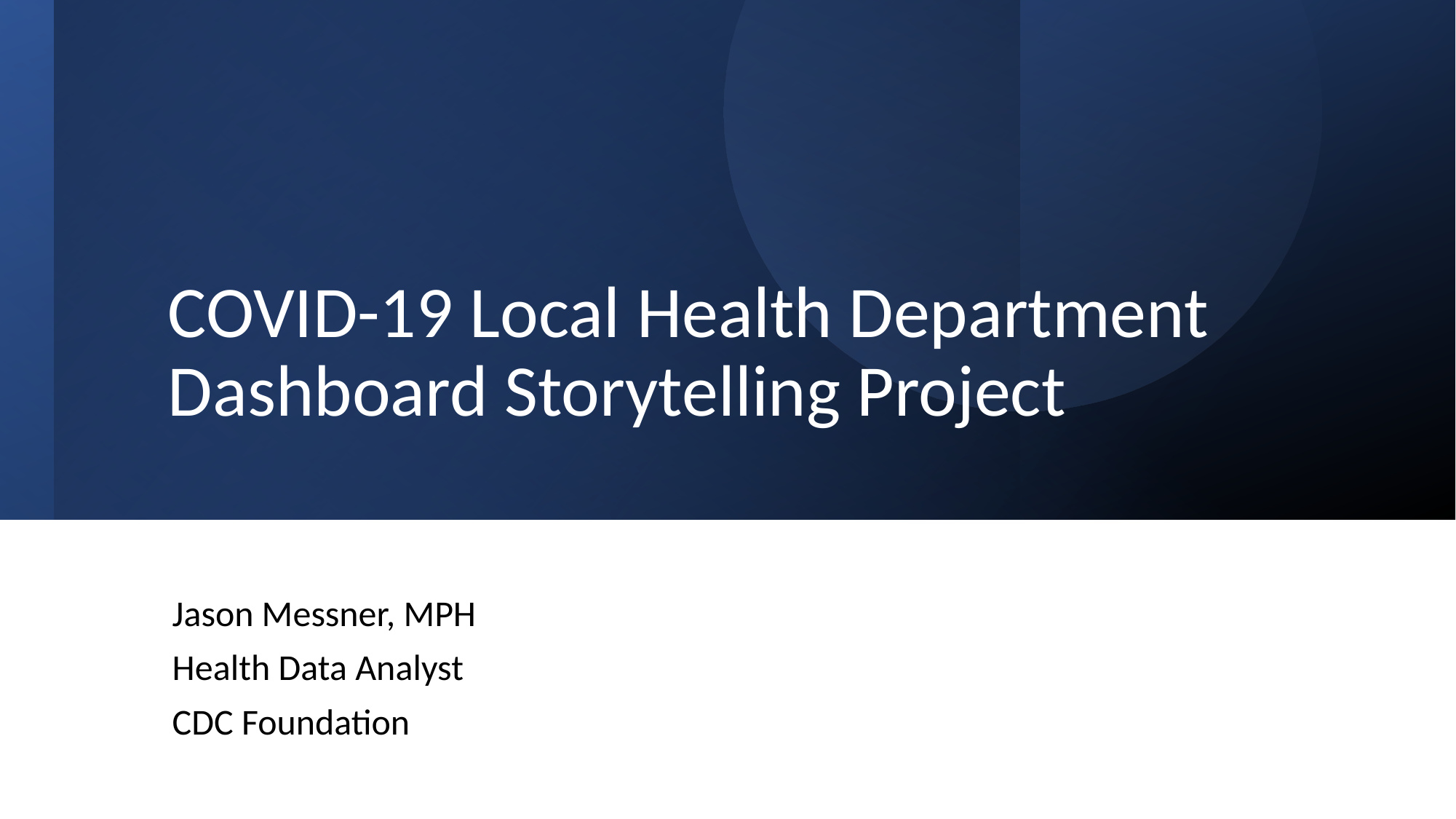

# COVID-19 Local Health Department Dashboard Storytelling Project
Jason Messner, MPH
Health Data Analyst
CDC Foundation